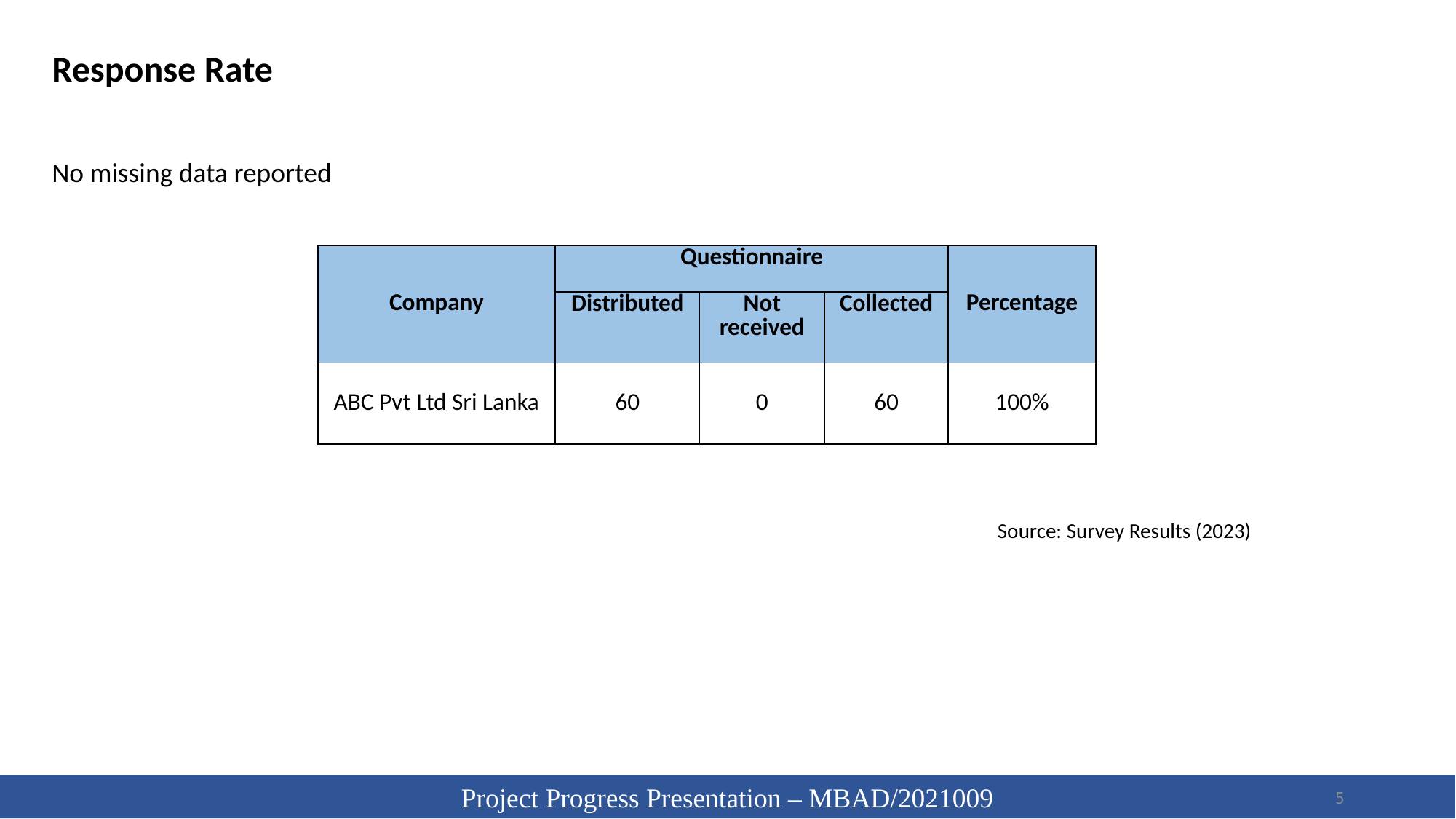

Response Rate

No missing data reported

| Company | Questionnaire |  |  | Percentage |
| --- | --- | --- | --- | --- |
|  | Distributed | Not received | Collected |  |
| ABC Pvt Ltd Sri Lanka | 60 | 0 | 60 | 100% |
Source: Survey Results (2023)
Project Progress Presentation – MBAD/2021009
5